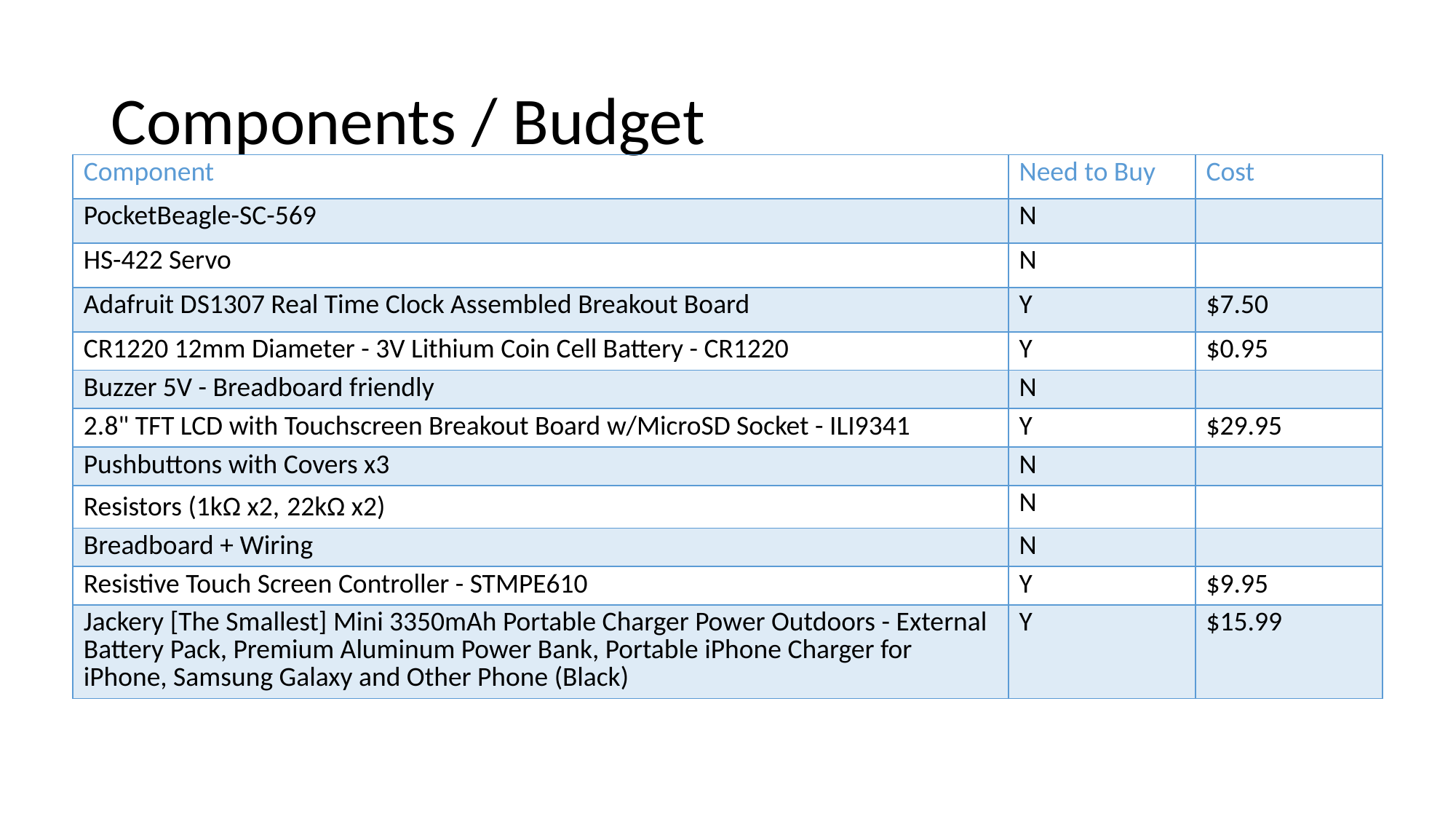

# Components / Budget
| Component | Need to Buy | Cost |
| --- | --- | --- |
| PocketBeagle-SC-569 | N |  |
| HS-422 Servo | N |  |
| Adafruit DS1307 Real Time Clock Assembled Breakout Board | Y | $7.50 |
| CR1220 12mm Diameter - 3V Lithium Coin Cell Battery - CR1220 | Y | $0.95 |
| Buzzer 5V - Breadboard friendly | N |  |
| 2.8" TFT LCD with Touchscreen Breakout Board w/MicroSD Socket - ILI9341 | Y | $29.95 |
| Pushbuttons with Covers x3 | N |  |
| Resistors (1kΩ x2, 22kΩ x2) | N |  |
| Breadboard + Wiring | N |  |
| Resistive Touch Screen Controller - STMPE610 | Y | $9.95 |
| Jackery [The Smallest] Mini 3350mAh Portable Charger Power Outdoors - External Battery Pack, Premium Aluminum Power Bank, Portable iPhone Charger for iPhone, Samsung Galaxy and Other Phone (Black) | Y | $15.99 |